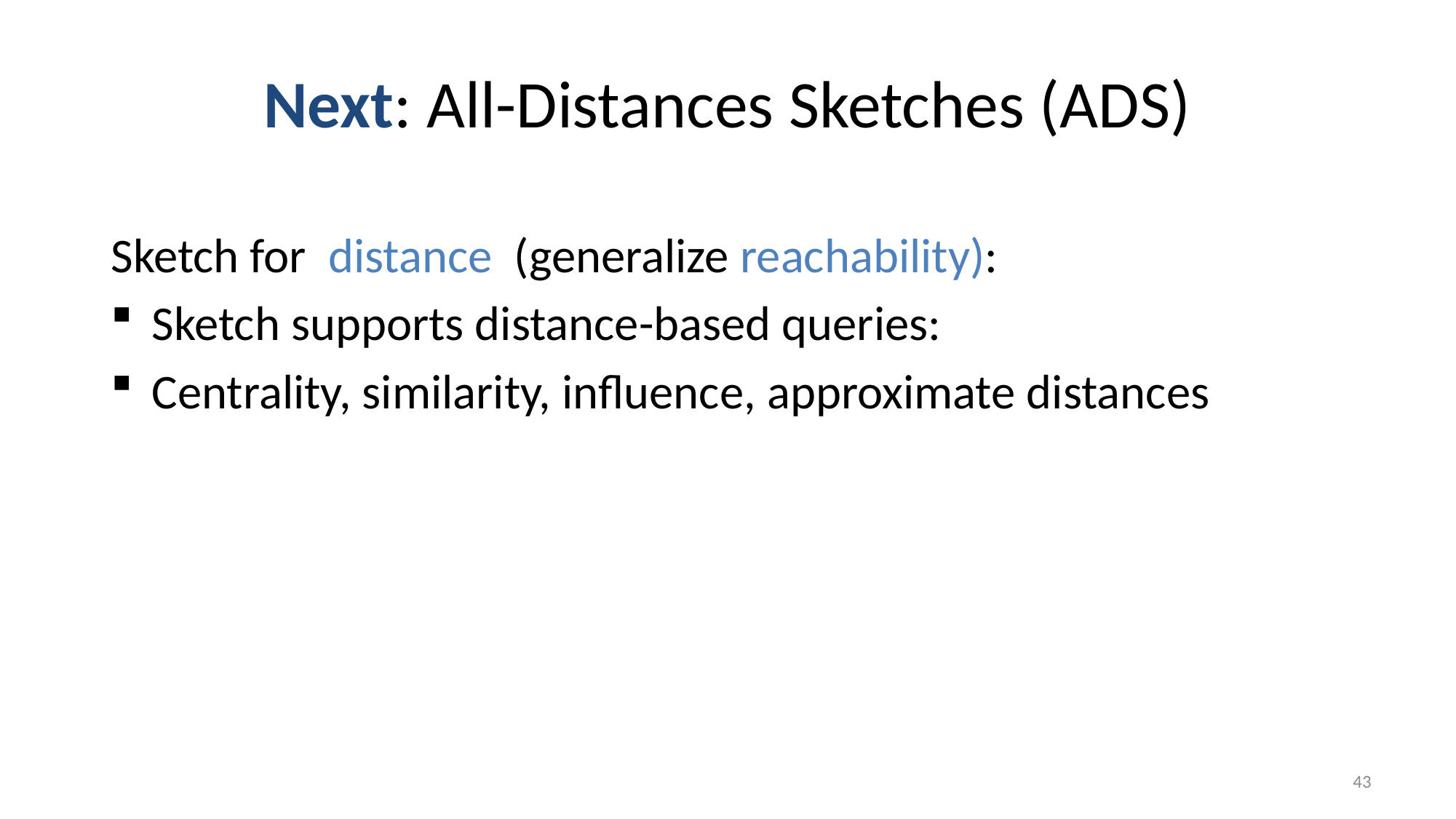

# Next: All-Distances Sketches (ADS)
Sketch for  distance  (generalize reachability):
Sketch supports distance-based queries:
Centrality, similarity, influence, approximate distances

43